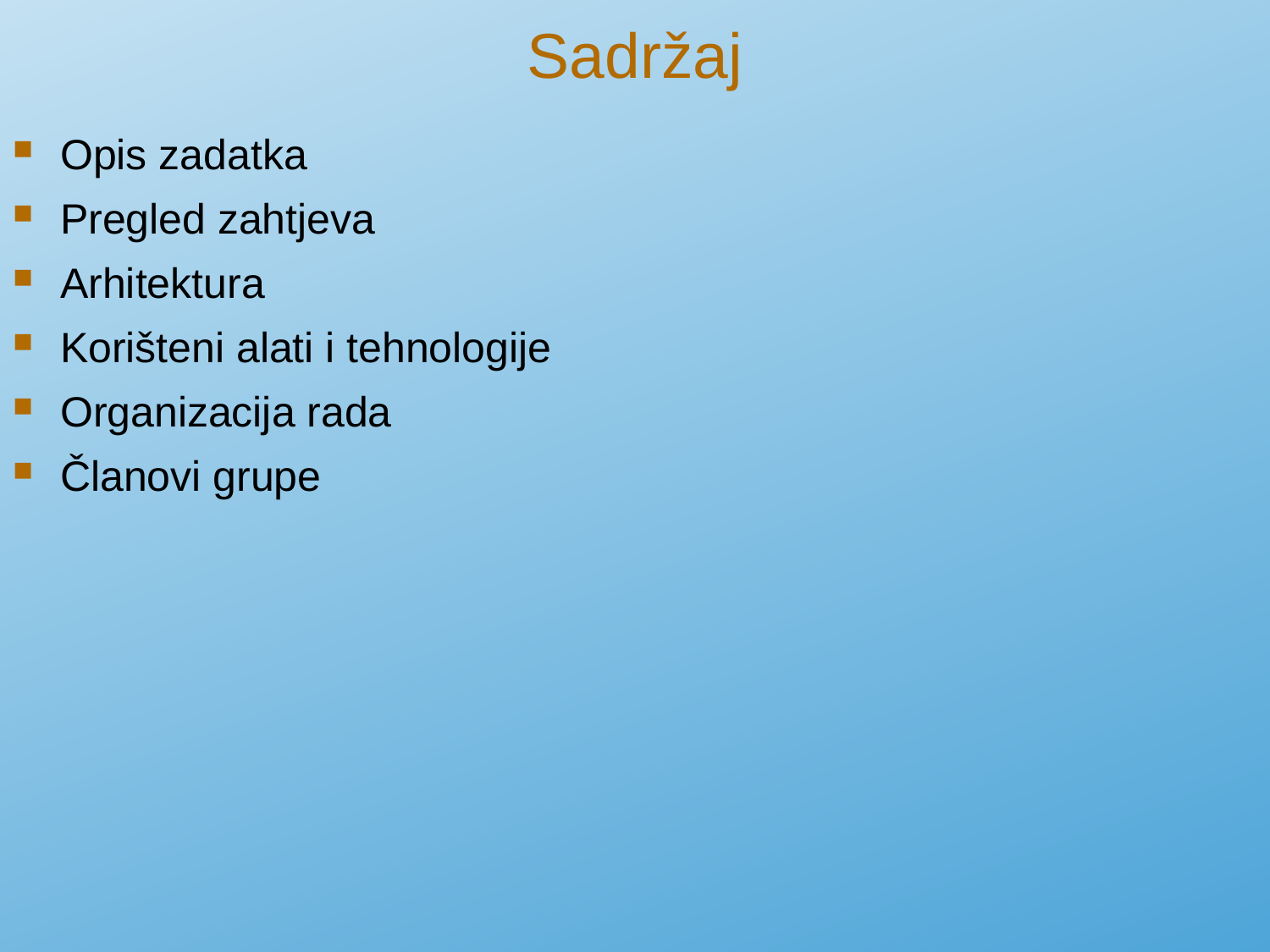

# Sadržaj
Opis zadatka
Pregled zahtjeva
Arhitektura
Korišteni alati i tehnologije
Organizacija rada
Članovi grupe
2